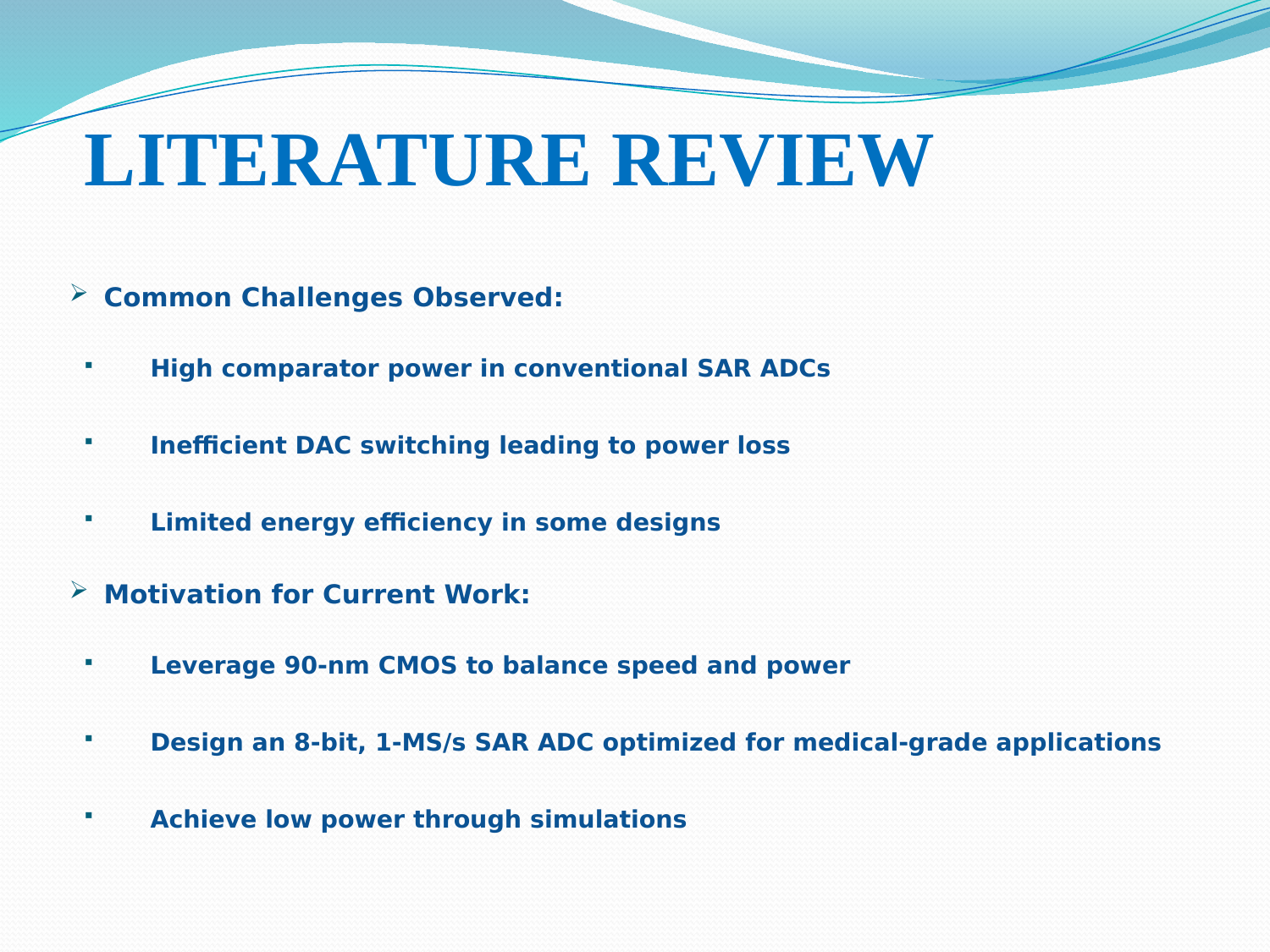

# LITERATURE REVIEW

Common Challenges Observed:

High comparator power in conventional SAR ADCs

Inefficient DAC switching leading to power loss

Limited energy efficiency in some designs

Motivation for Current Work:

Leverage 90-nm CMOS to balance speed and power

Design an 8-bit, 1-MS/s SAR ADC optimized for medical-grade applications

Achieve low power through simulations